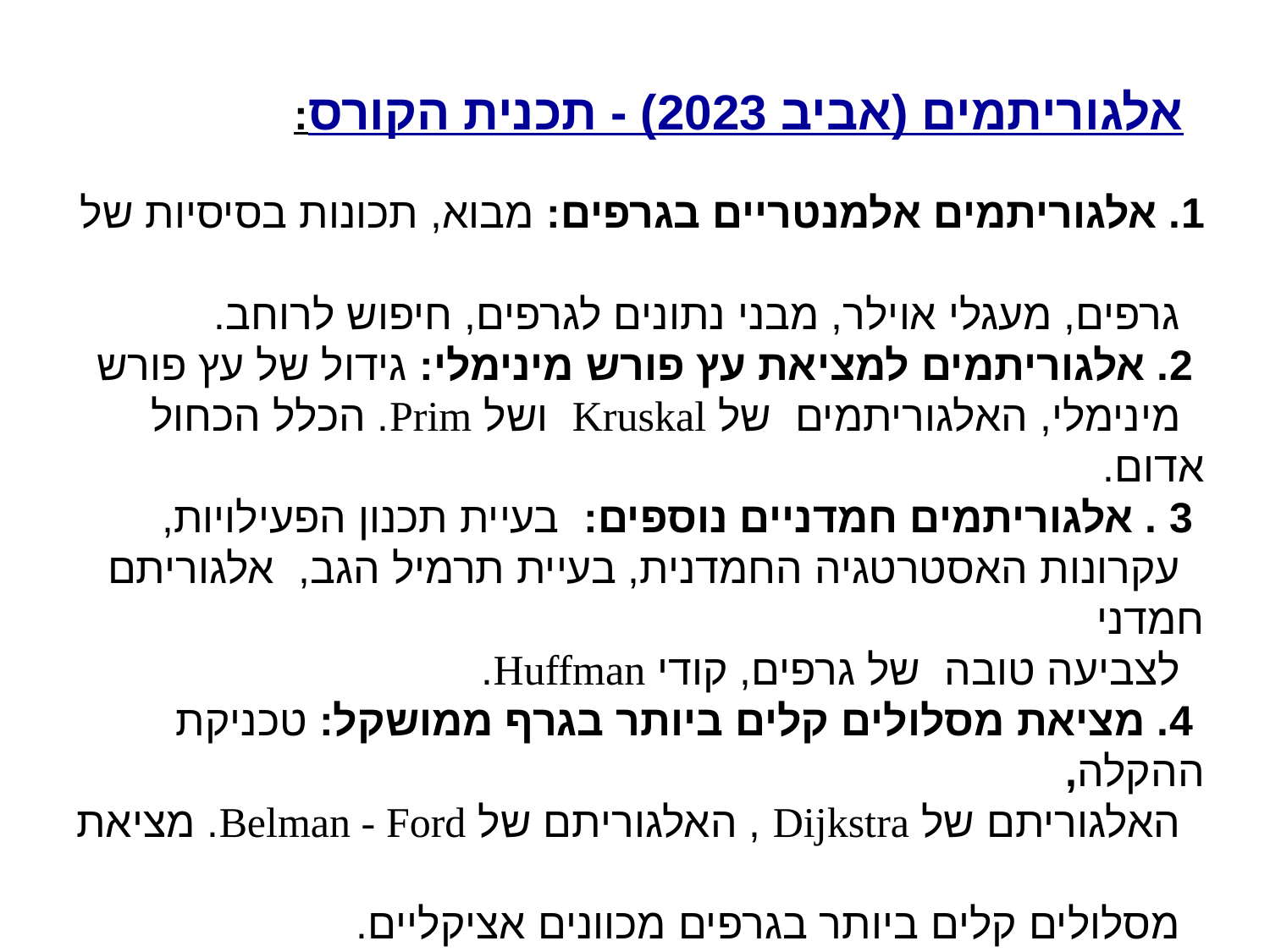

אלגוריתמים (אביב 2023) - תכנית הקורס:
1. אלגוריתמים אלמנטריים בגרפים: מבוא, תכונות בסיסיות של
  גרפים, מעגלי אוילר, מבני נתונים לגרפים, חיפוש לרוחב.
 2. אלגוריתמים למציאת עץ פורש מינימלי: גידול של עץ פורש
  מינימלי, האלגוריתמים  של Kruskal  ושל Prim. הכלל הכחול אדום.
 3 . אלגוריתמים חמדניים נוספים:  בעיית תכנון הפעילויות,
  עקרונות האסטרטגיה החמדנית, בעיית תרמיל הגב,  אלגוריתם חמדני
  לצביעה טובה  של גרפים, קודי Huffman.
 4. מציאת מסלולים קלים ביותר בגרף ממושקל: טכניקת ההקלה,
  האלגוריתם של Dijkstra , האלגוריתם של Belman - Ford. מציאת
  מסלולים קלים ביותר בגרפים מכוונים אציקליים.
5.  חיפוש לעומק: חיפוש לעומק בגרף מכוון, מיון טופולוגי,
  רכיבים קשירים היטב, חיפוש לעומק בגרף בלתי מכוון.